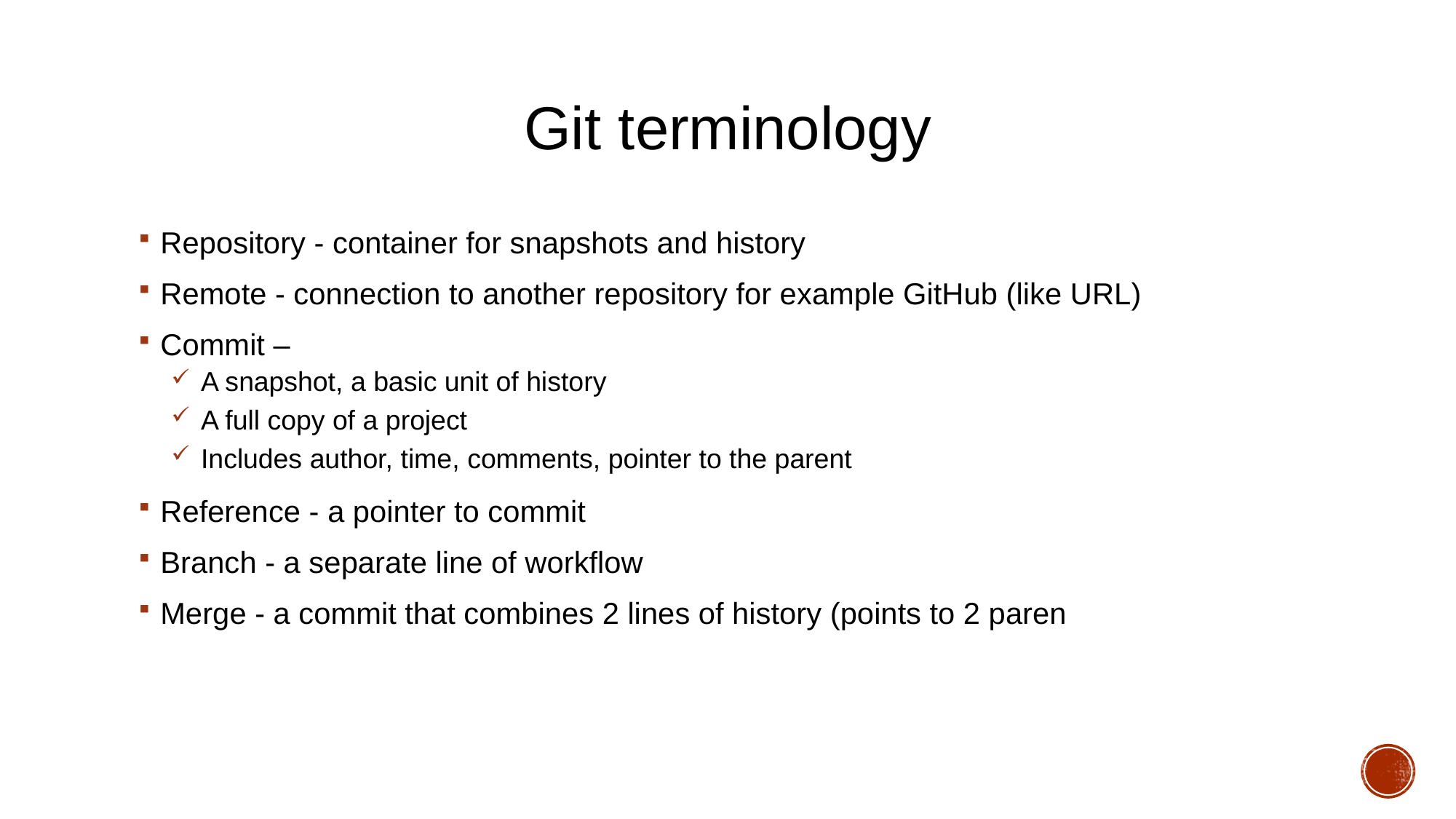

# Git terminology
Repository - container for snapshots and history
Remote - connection to another repository for example GitHub (like URL)
Commit –
 A snapshot, a basic unit of history
 A full copy of a project
 Includes author, time, comments, pointer to the parent
Reference - a pointer to commit
Branch - a separate line of workflow
Merge - a commit that combines 2 lines of history (points to 2 paren